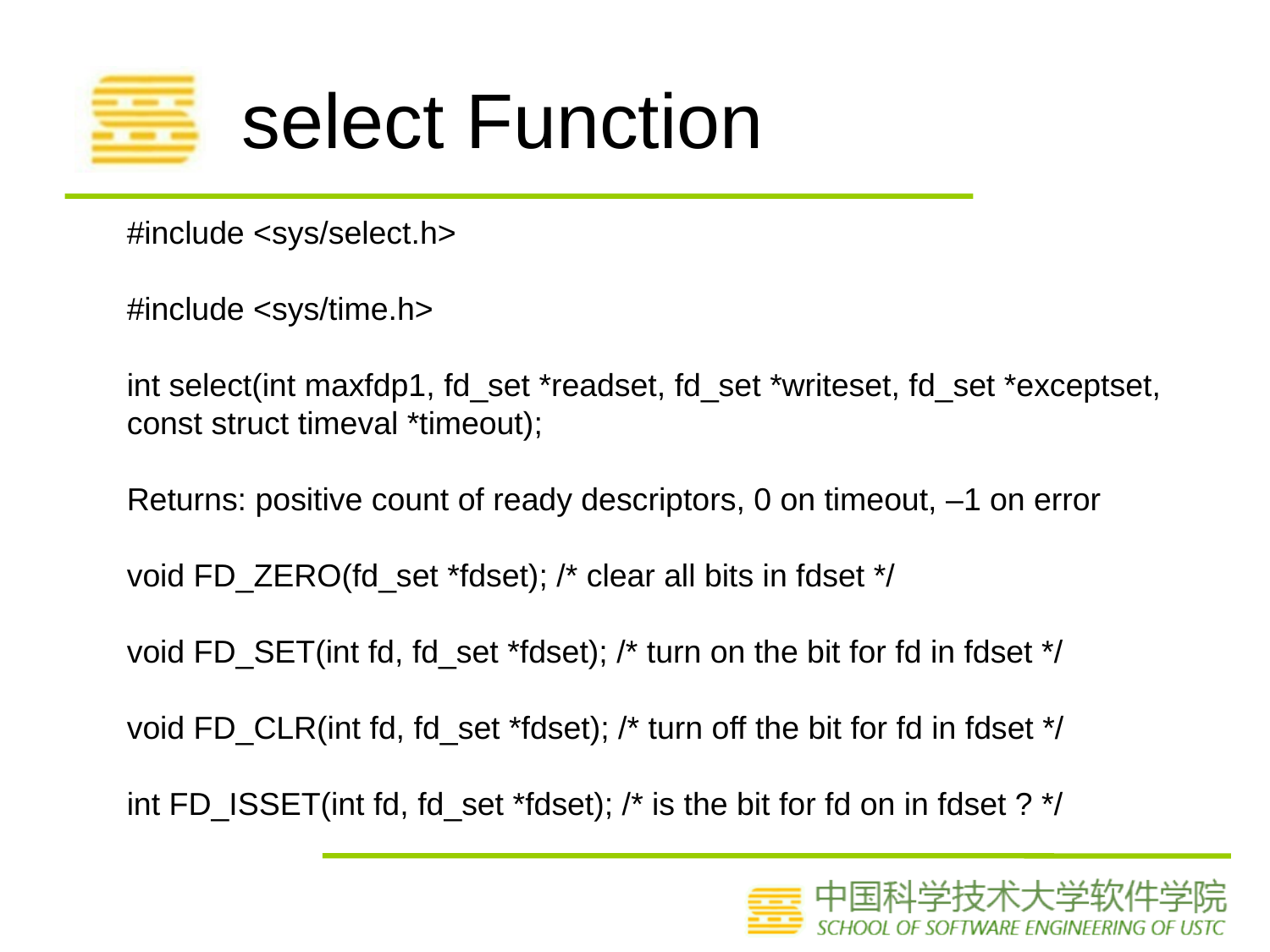

# select Function
#include <sys/select.h>

#include <sys/time.h>

int select(int maxfdp1, fd_set *readset, fd_set *writeset, fd_set *exceptset,
const struct timeval *timeout);

Returns: positive count of ready descriptors, 0 on timeout, –1 on error

void FD_ZERO(fd_set *fdset); /* clear all bits in fdset */

void FD_SET(int fd, fd_set *fdset); /* turn on the bit for fd in fdset */

void FD_CLR(int fd, fd_set *fdset); /* turn off the bit for fd in fdset */

int FD_ISSET(int fd, fd_set *fdset); /* is the bit for fd on in fdset ? */